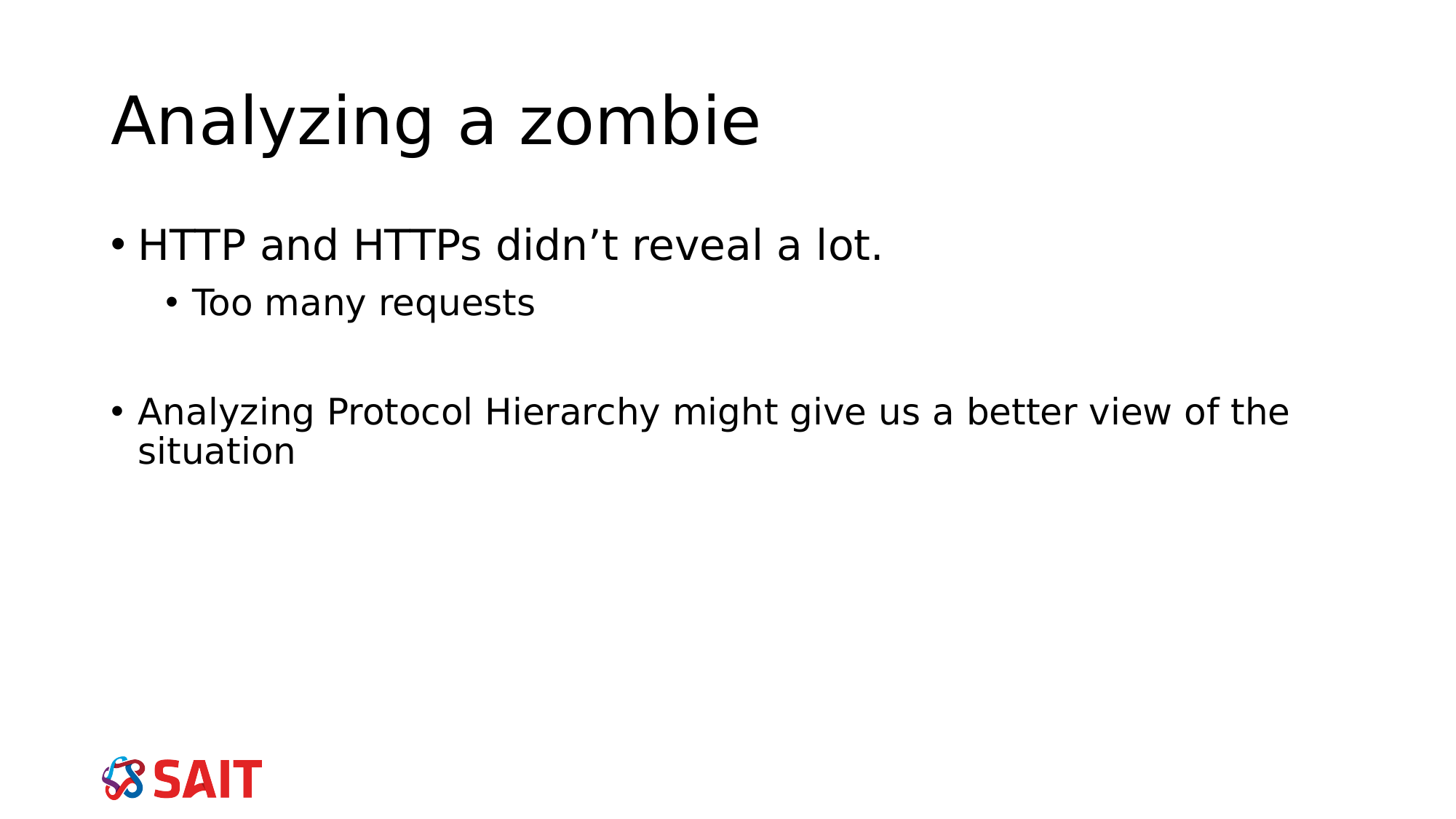

Analyzing a zombie
HTTP and HTTPs didn’t reveal a lot.
Too many requests

Analyzing Protocol Hierarchy might give us a better view of the situation